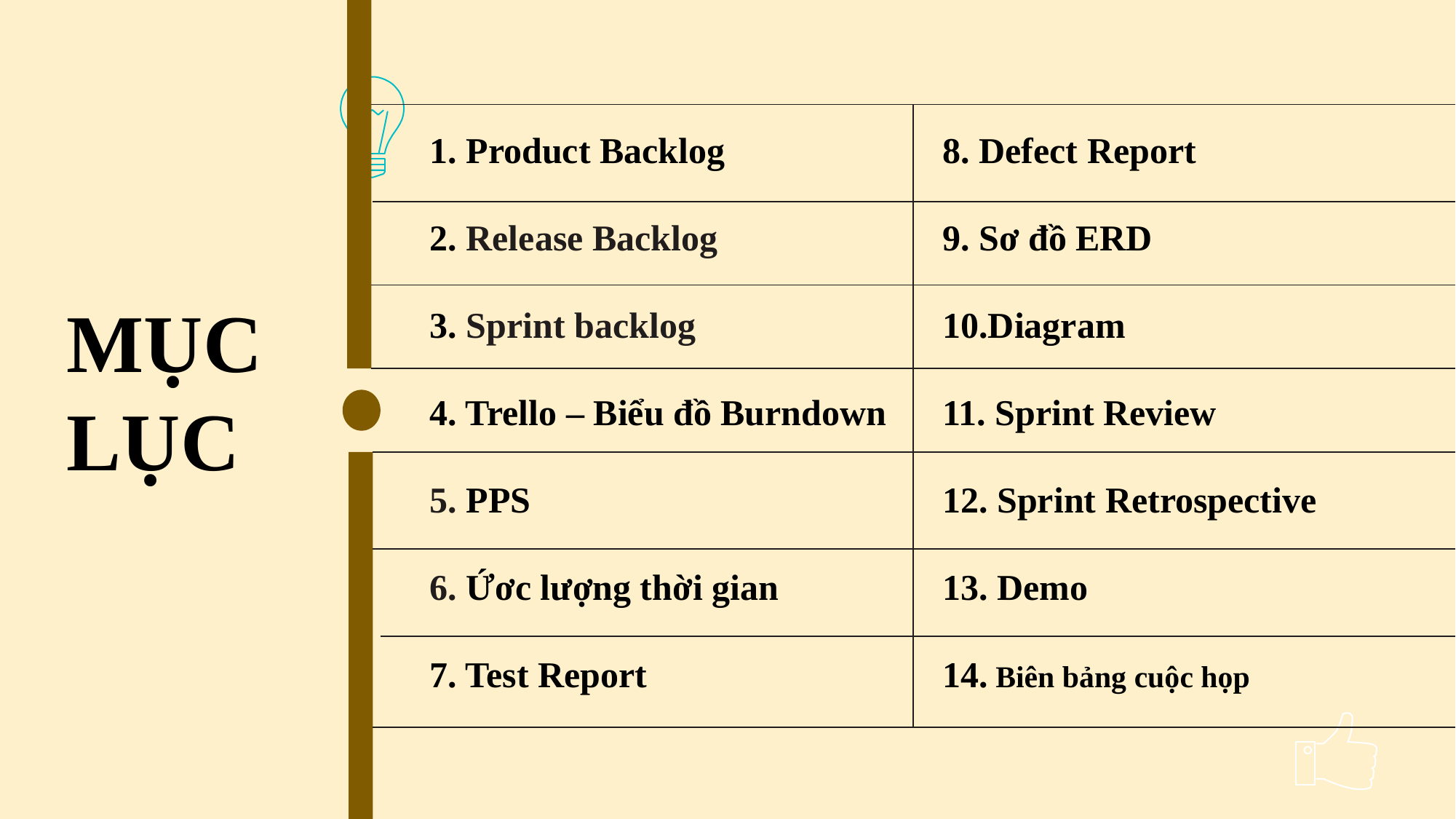

1. Product Backlog

2. Release Backlog

3. Sprint backlog

4. Trello – Biểu đồ Burndown

5. PPS

6. Ứơc lượng thời gian

7. Test Report

8. Defect Report

9. Sơ đồ ERD

10.Diagram

11. Sprint Review

12. Sprint Retrospective

13. Demo

14. Biên bảng cuộc họp
MỤC LỤC